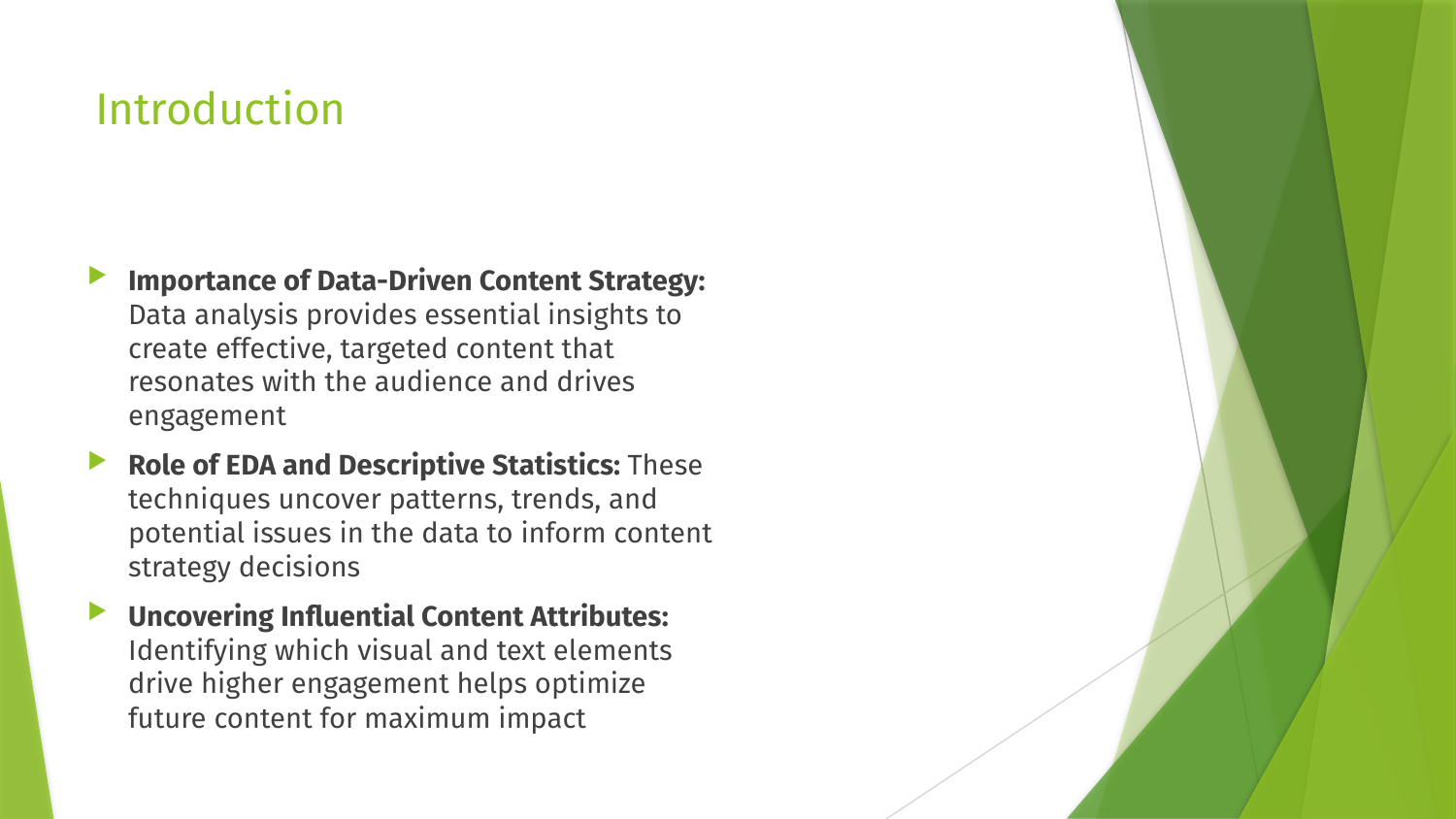

# Introduction

Importance of Data-Driven Content Strategy: Data analysis provides essential insights to create effective, targeted content that resonates with the audience and drives engagement
Role of EDA and Descriptive Statistics: These techniques uncover patterns, trends, and potential issues in the data to inform content strategy decisions
Uncovering Influential Content Attributes: Identifying which visual and text elements drive higher engagement helps optimize future content for maximum impact